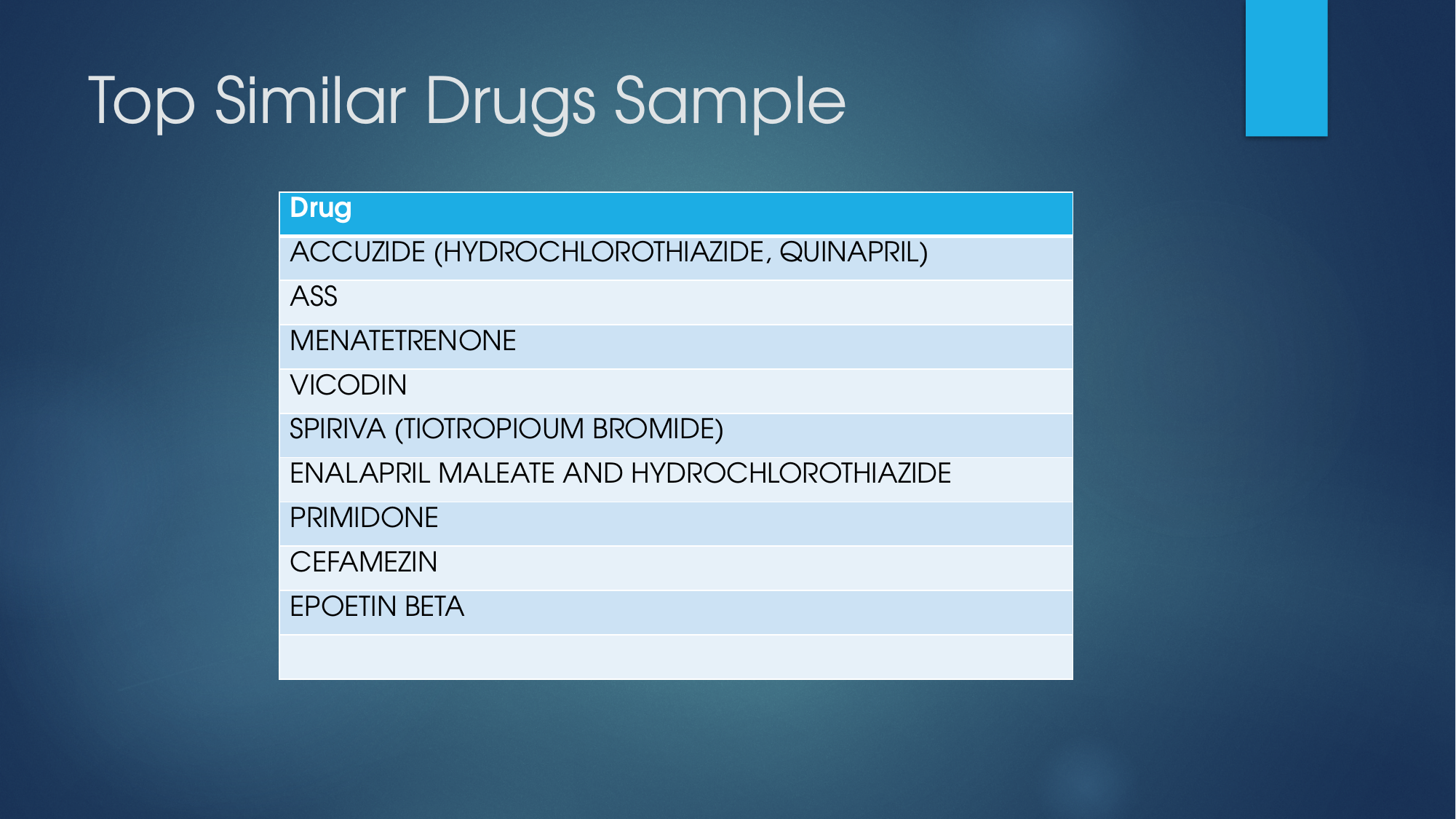

# Top Similar Drugs Sample
| Drug |
| --- |
| ACCUZIDE (HYDROCHLOROTHIAZIDE, QUINAPRIL) |
| ASS |
| MENATETRENONE |
| VICODIN |
| SPIRIVA (TIOTROPIOUM BROMIDE) |
| ENALAPRIL MALEATE AND HYDROCHLOROTHIAZIDE |
| PRIMIDONE |
| CEFAMEZIN |
| EPOETIN BETA |
|  |